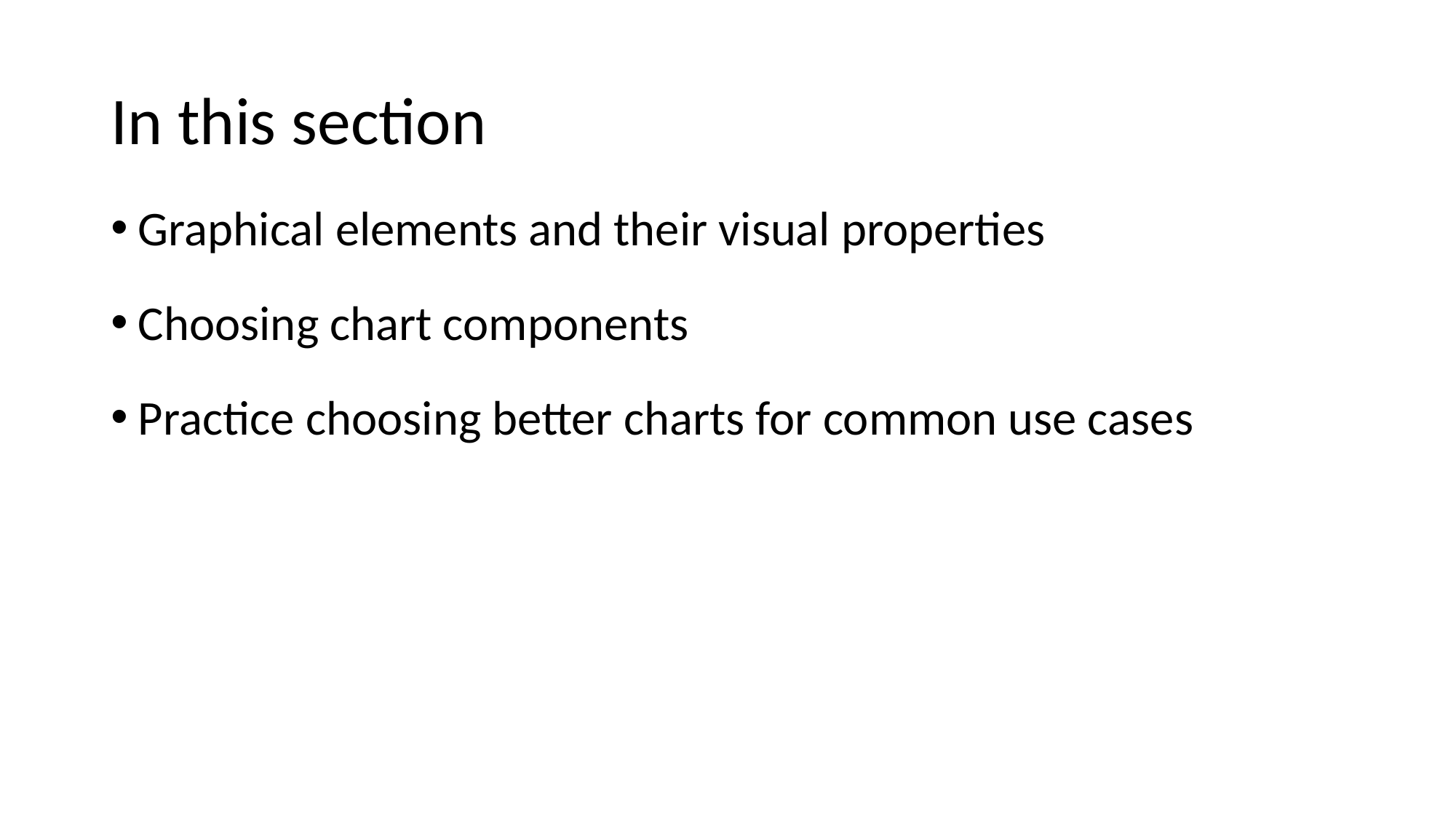

# In this section
Graphical elements and their visual properties
Choosing chart components
Practice choosing better charts for common use cases